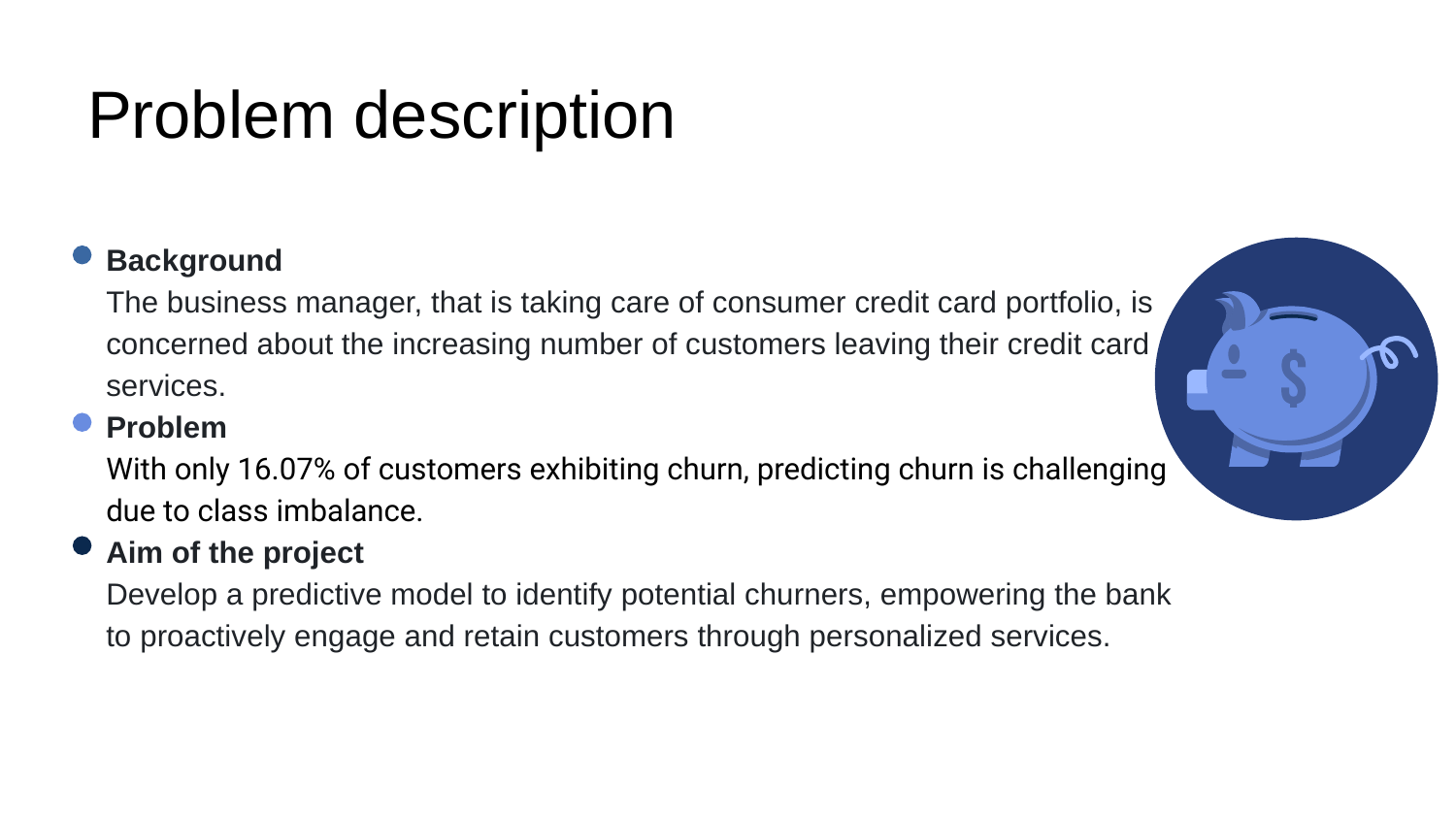

# Problem description
Background
The business manager, that is taking care of consumer credit card portfolio, is concerned about the increasing number of customers leaving their credit card services.
Problem
With only 16.07% of customers exhibiting churn, predicting churn is challenging due to class imbalance.
Aim of the project
Develop a predictive model to identify potential churners, empowering the bank to proactively engage and retain customers through personalized services.